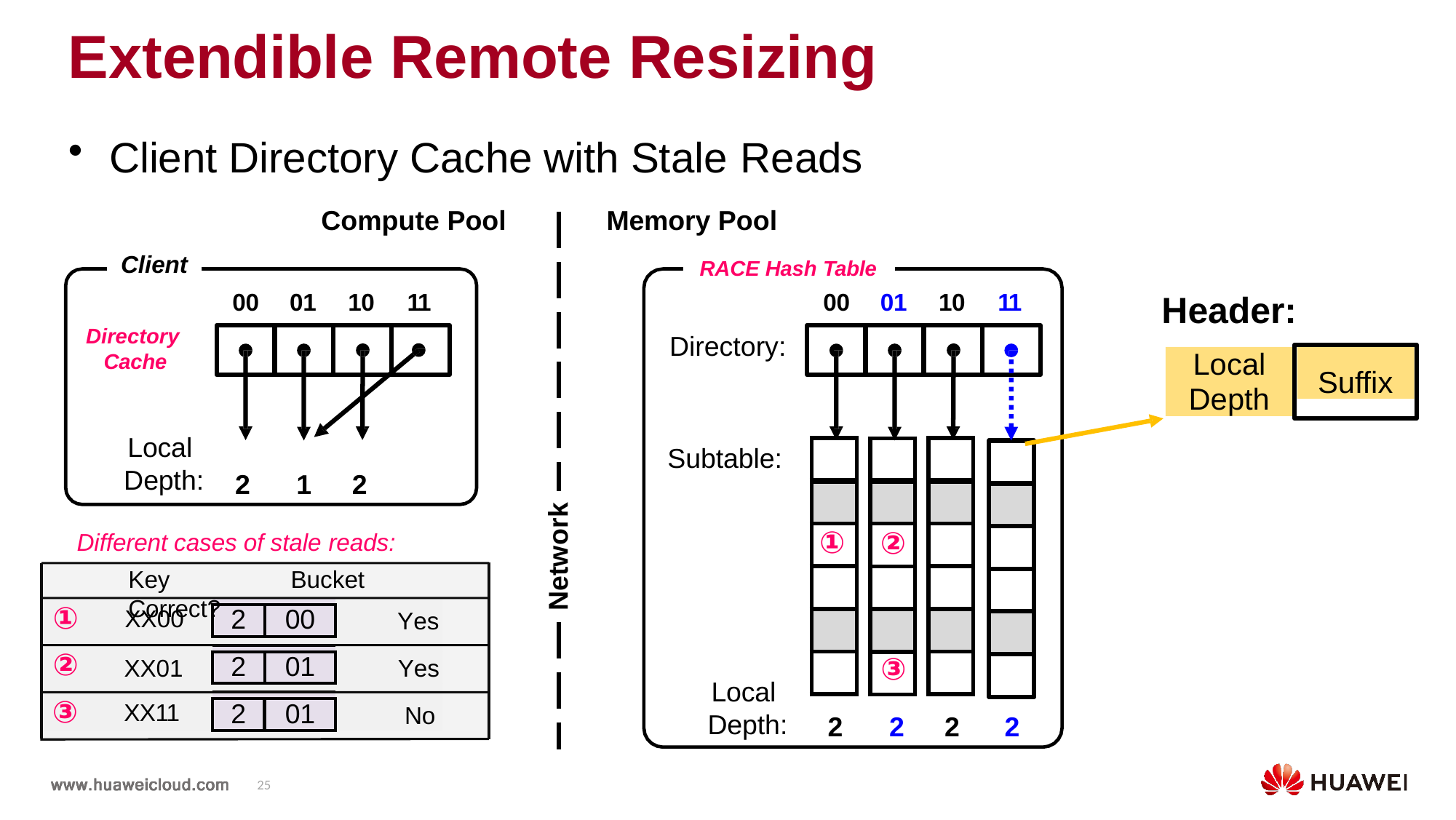

# Extendible Remote Resizing
Client Directory Cache with Stale Reads
| Compute Pool Client |  |  |  | Memory Pool RACE Hash Table |  |  |  |
| --- | --- | --- | --- | --- | --- | --- | --- |
| 00 | 01 | 10 | 11 | 00 | 01 | 10 | 11 |

Header:
Directory
Cache

Directory:

Local
Depth
Suffix

Local  Depth:
|  |
| --- |
|  |
| ① |
|  |
|  |
|  |
|  |
| --- |
|  |
|  |
|  |
|  |
|  |
|  |
| --- |
|  |
| ② |
|  |
|  |
| ③ |
Subtable:

2	1	2

Network
Different cases of stale reads:
Key	Bucket	Correct?

|  |  |  |  |  |
| --- | --- | --- | --- | --- |
| ① | XX00 | 2 | 00 | Yes |
|  |  |  |  |  |
|  |  |  |  |  |
| ② | XX01 | 2 | 01 | Yes |
|  |  |  |  |  |
|  |  |  |  |  |
| ③ | XX11 | 2 | 01 | No |

Local  Depth:

2	2	2	2

25